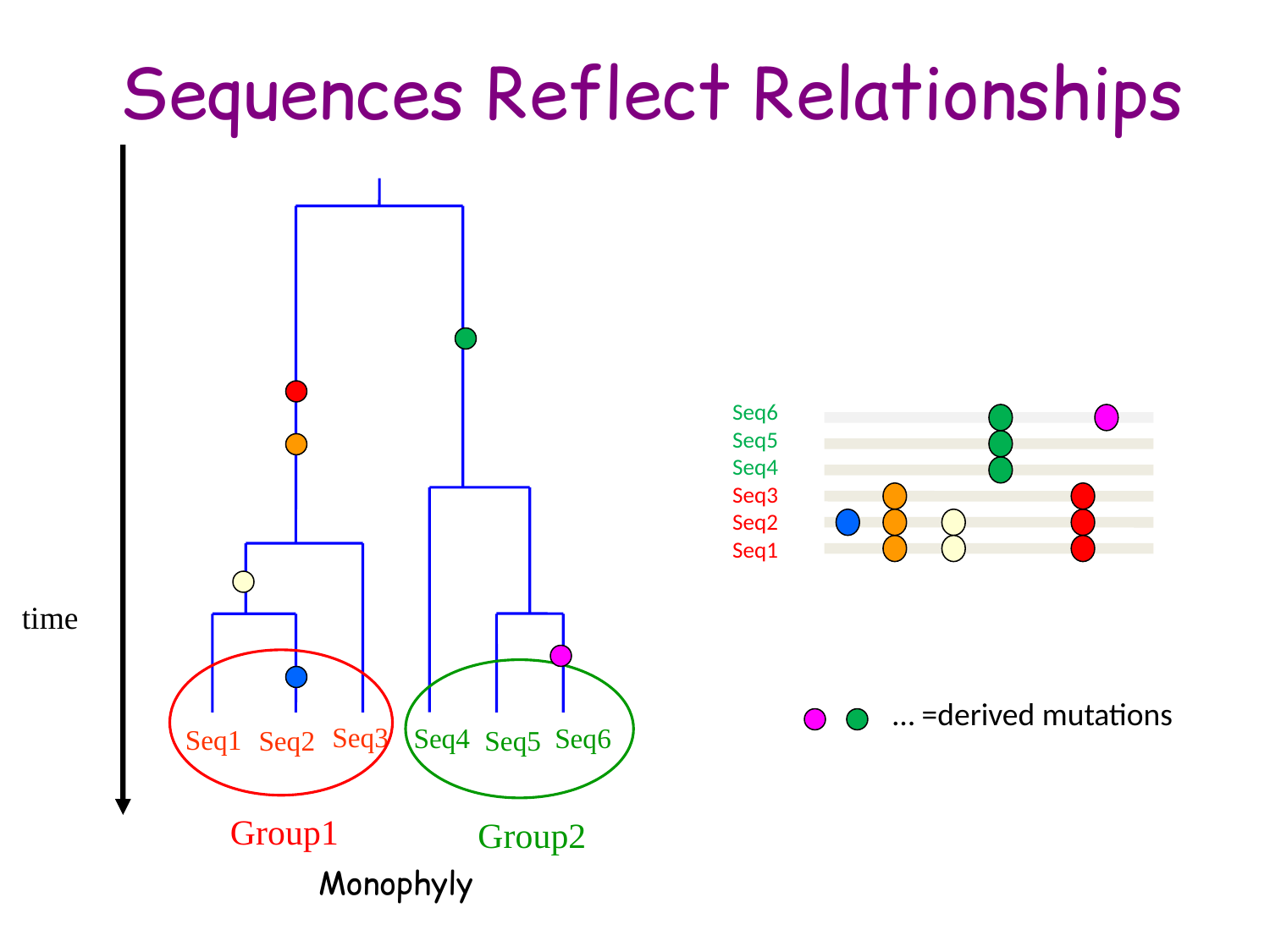

Sequences Reflect Relationships

Seq6
Seq5
Seq4
Seq3
Seq2
Seq1

time

Seq3
Seq1
Seq2
Group1

Seq6
Seq4
Seq5
Group2

… =derived mutations

Monophyly